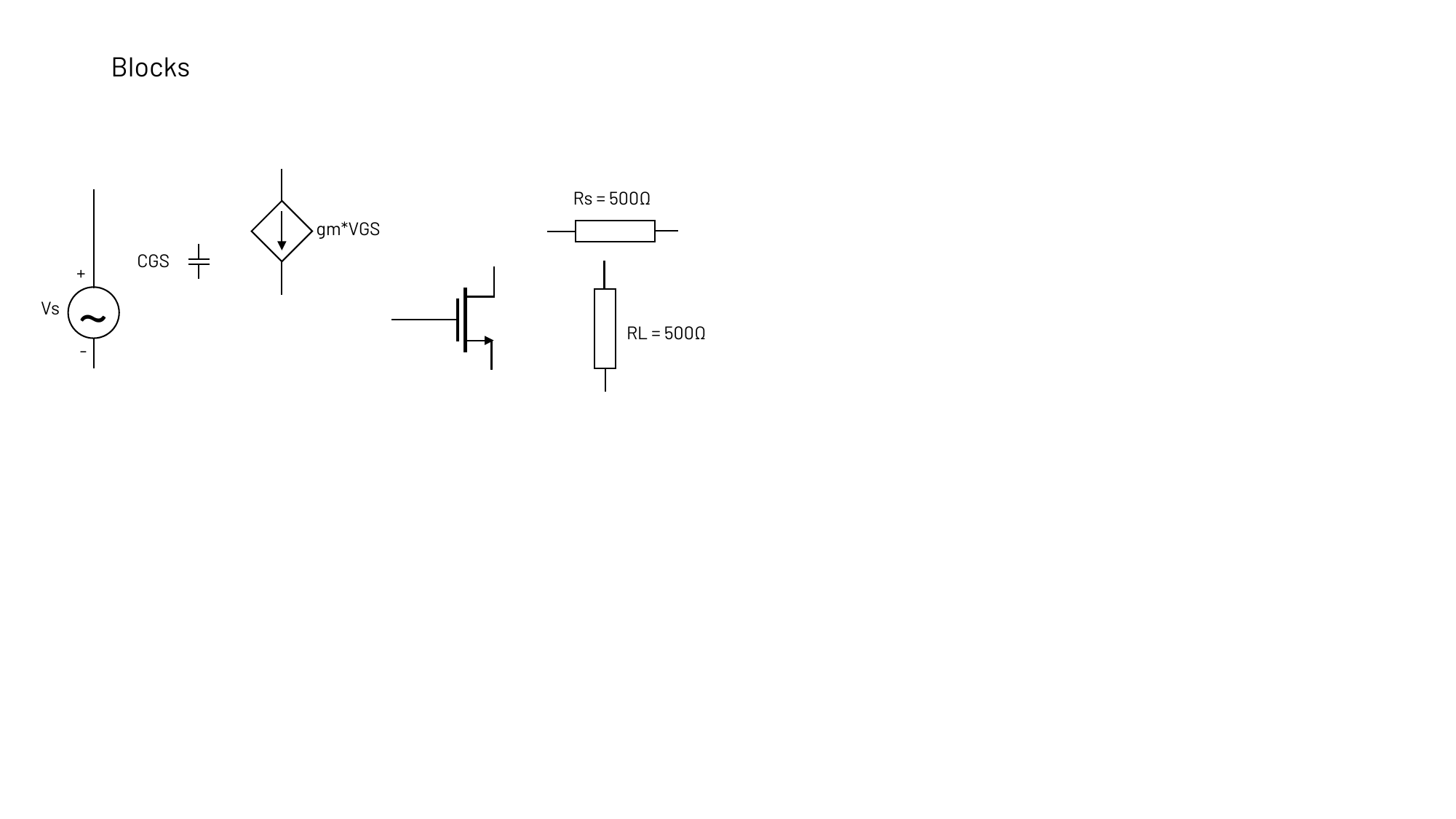

Blocks

gm*VGS
Rs = 500Ω

+
~

Vs
-
CGS
RL = 500Ω